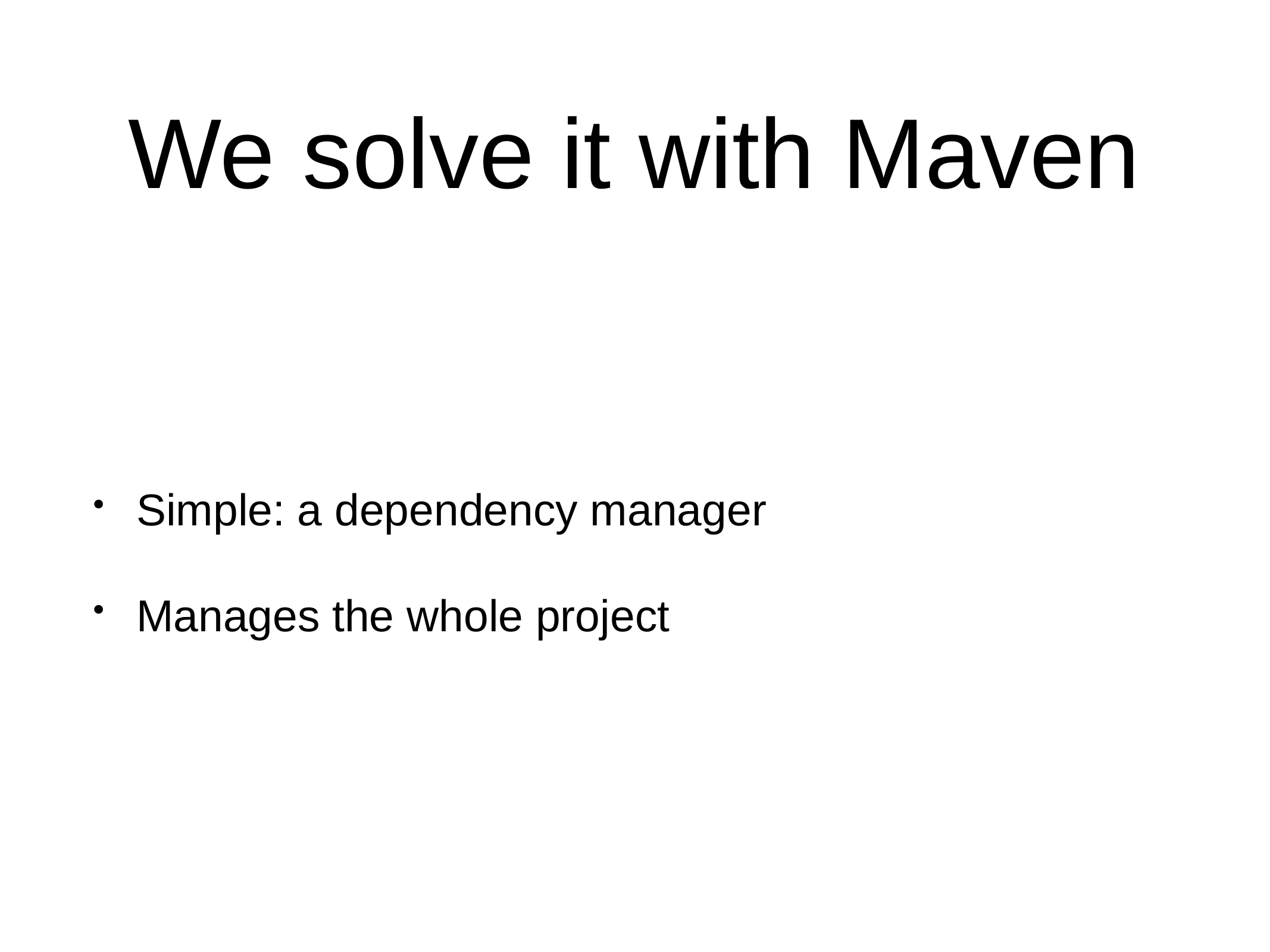

# We solve it with Maven
Simple: a dependency manager
Manages the whole project